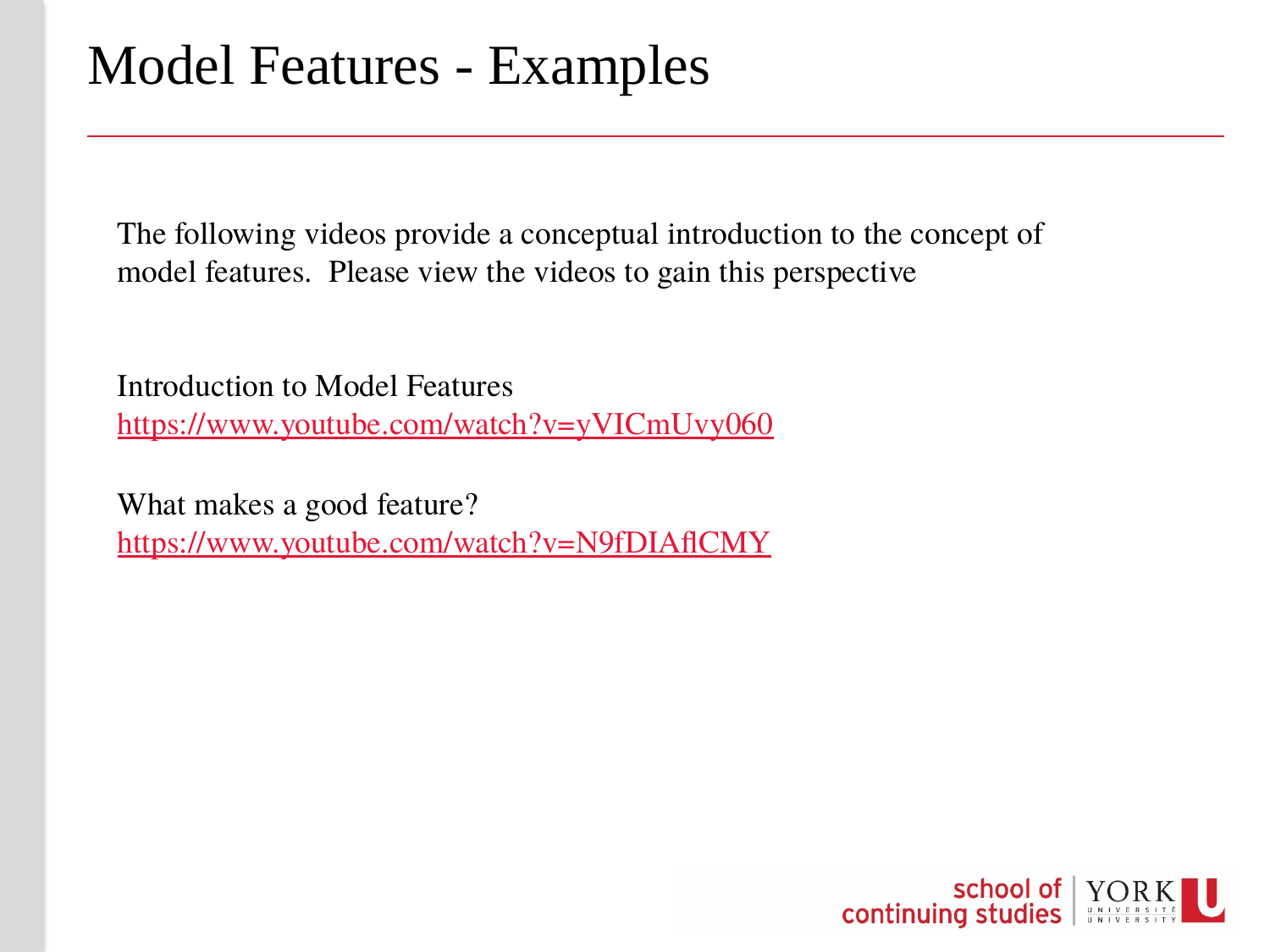

# Model Features - Examples

The following videos provide a conceptual introduction to the concept of model features.  Please view the videos to gain this perspective

Introduction to Model Features
https://www.youtube.com/watch?v=yVICmUvy060

What makes a good feature?
https://www.youtube.com/watch?v=N9fDIAflCMY